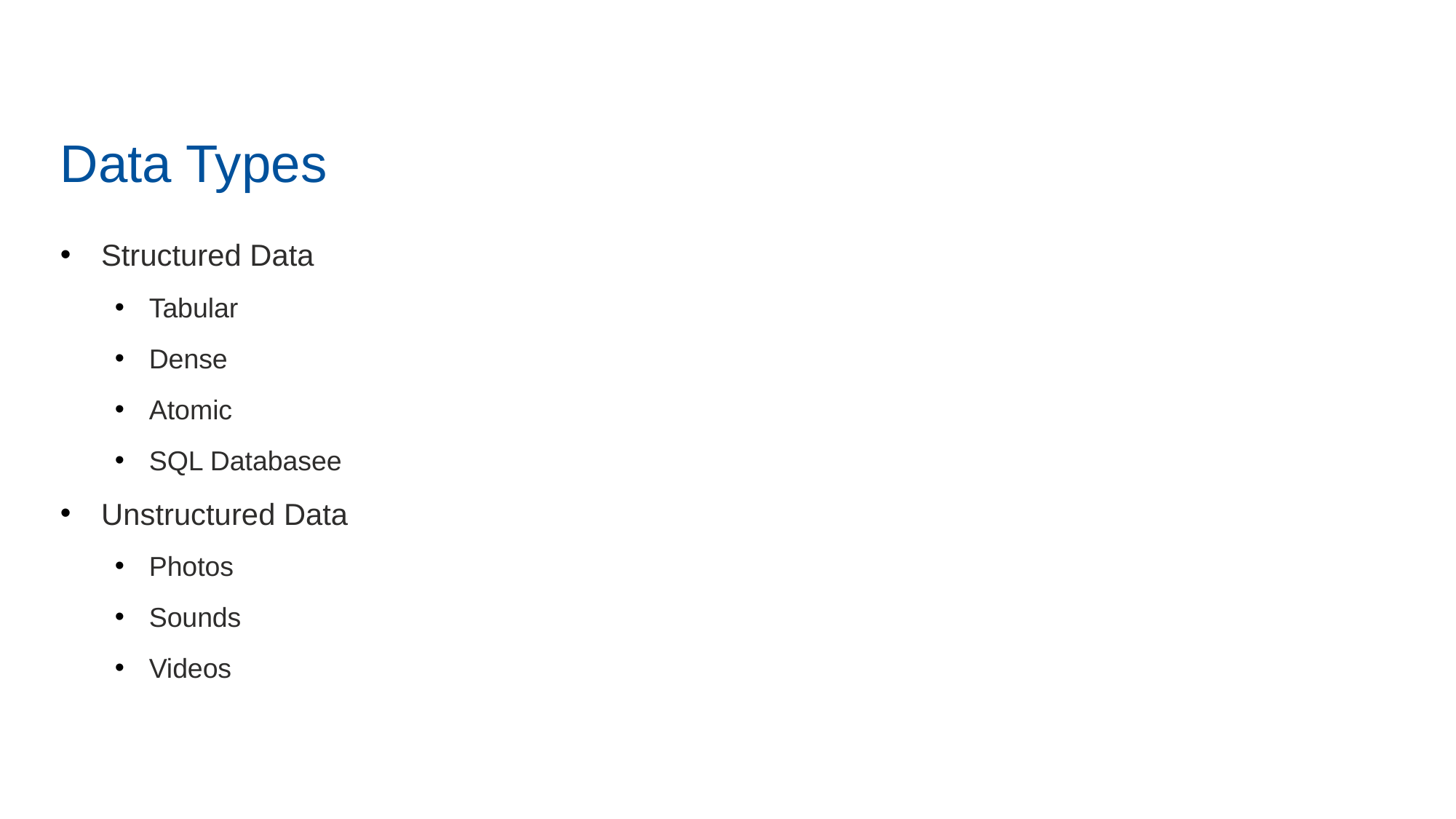

10
# Data Types
Structured Data
Tabular
Dense
Atomic
SQL Databasee
Unstructured Data
Photos
Sounds
Videos